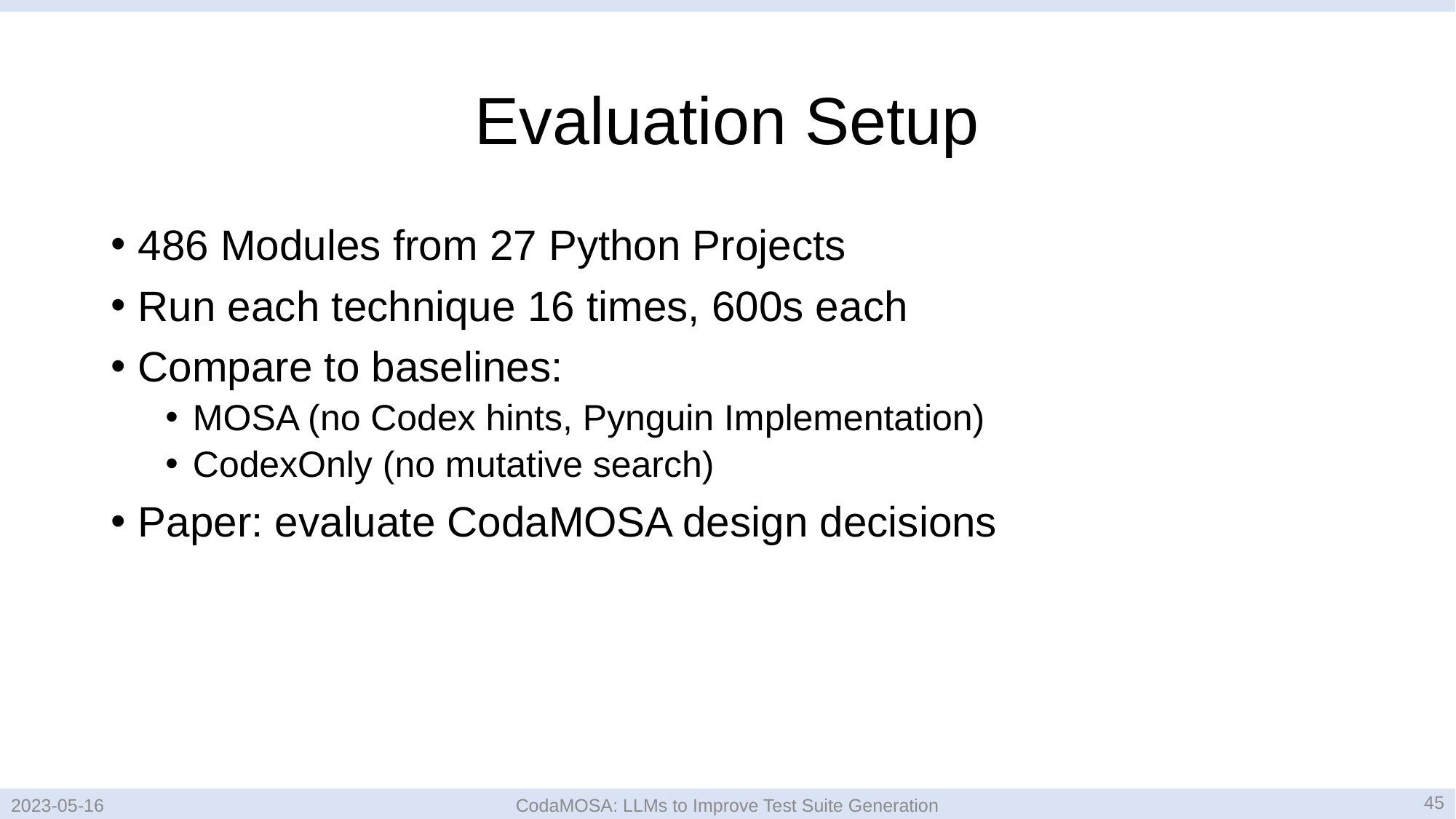

# Evaluation Setup
486 Modules from 27 Python Projects
Run each technique 16 times, 600s each
Compare to baselines:
MOSA (no Codex hints, Pynguin Implementation)
CodexOnly (no mutative search)
Paper: evaluate CodaMOSA design decisions
45
2023-05-16
CodaMOSA: LLMs to Improve Test Suite Generation